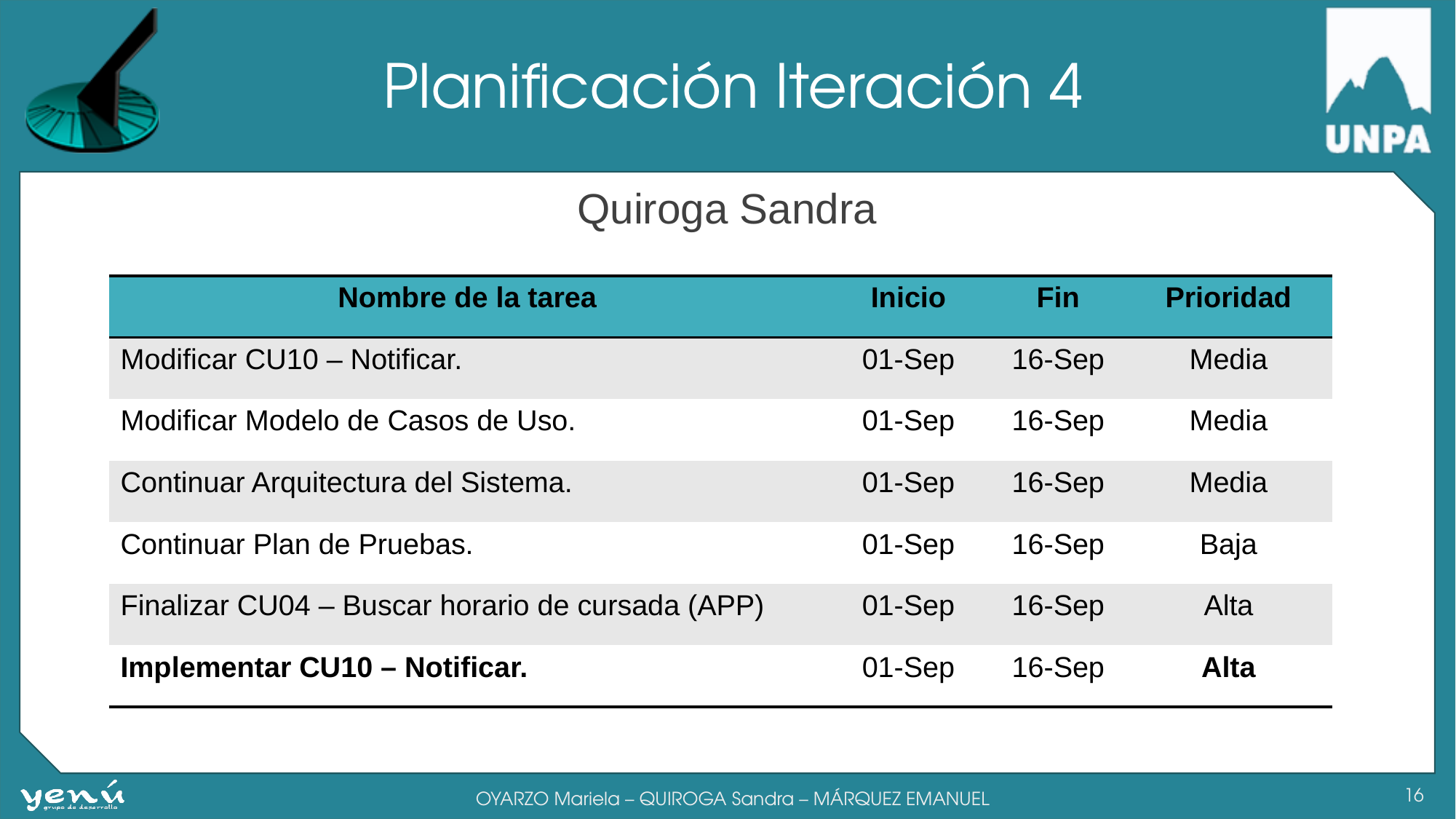

# Planificación Iteración 4
Quiroga Sandra
| Nombre de la tarea | Inicio | Fin | Prioridad |
| --- | --- | --- | --- |
| Modificar CU10 – Notificar. | 01-Sep | 16-Sep | Media |
| Modificar Modelo de Casos de Uso. | 01-Sep | 16-Sep | Media |
| Continuar Arquitectura del Sistema. | 01-Sep | 16-Sep | Media |
| Continuar Plan de Pruebas. | 01-Sep | 16-Sep | Baja |
| Finalizar CU04 – Buscar horario de cursada (APP) | 01-Sep | 16-Sep | Alta |
| Implementar CU10 – Notificar. | 01-Sep | 16-Sep | Alta |
16
OYARZO Mariela – QUIROGA Sandra – MÁRQUEZ EMANUEL